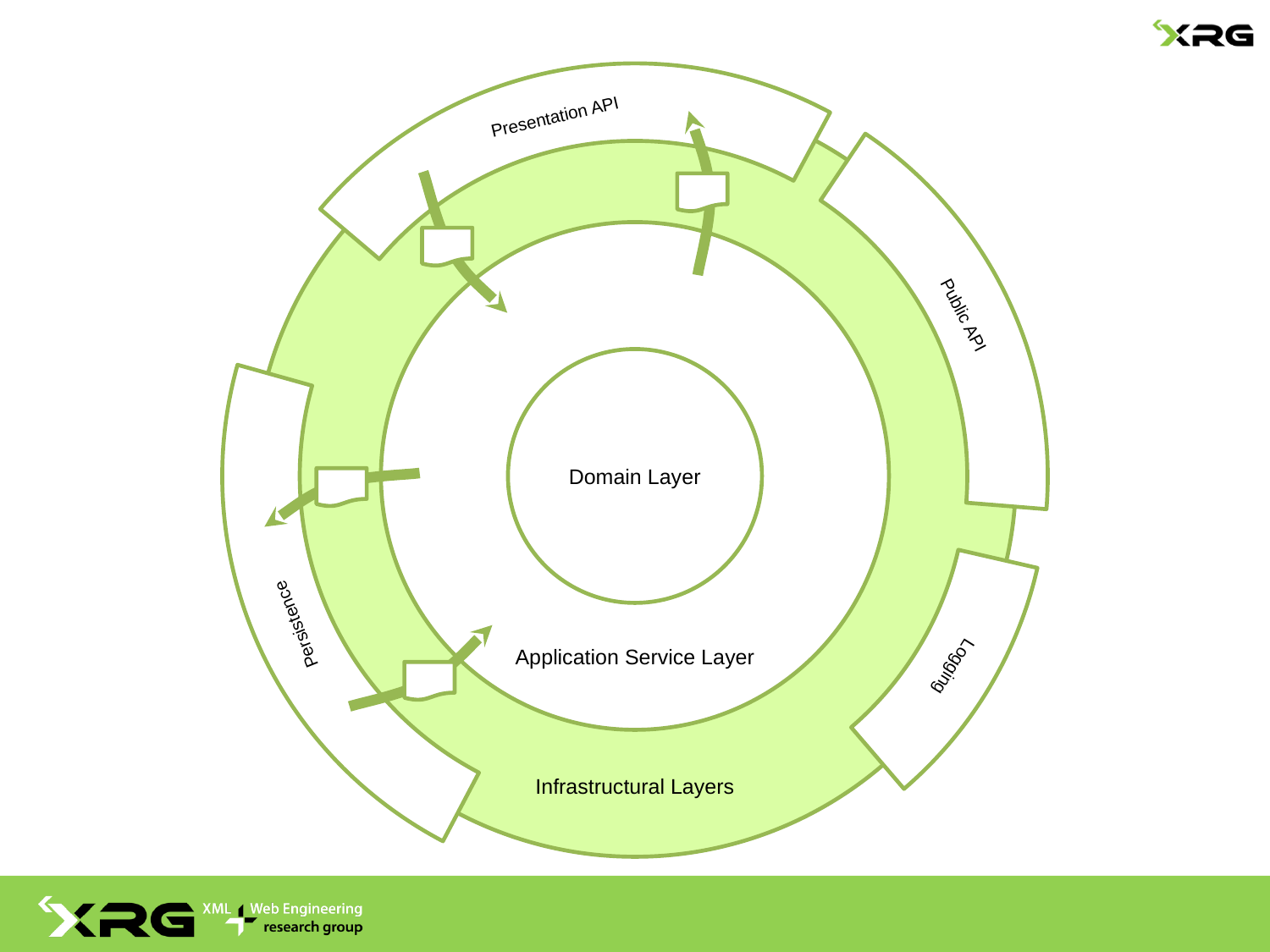

Presentation API

Public API
Domain Layer

Application Service Layer

Persistence
Logging

Infrastructural Layers